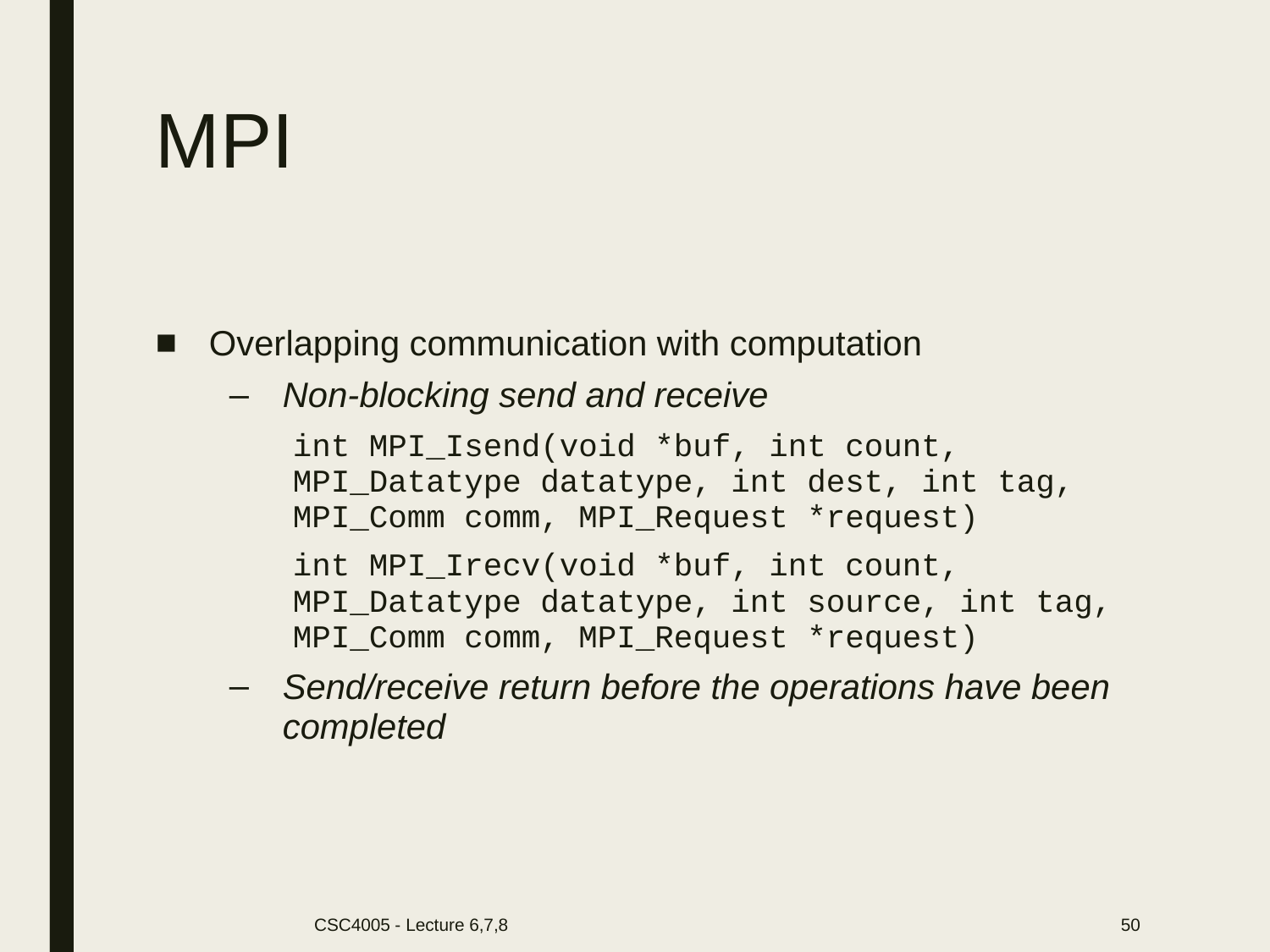

# MPI
Overlapping communication with computation
Non-blocking send and receive
int MPI_Isend(void *buf, int count, MPI_Datatype datatype, int dest, int tag, MPI_Comm comm, MPI_Request *request)
int MPI_Irecv(void *buf, int count, MPI_Datatype datatype, int source, int tag, MPI_Comm comm, MPI_Request *request)
Send/receive return before the operations have been completed

CSC4005 - Lecture 6,7,8
50